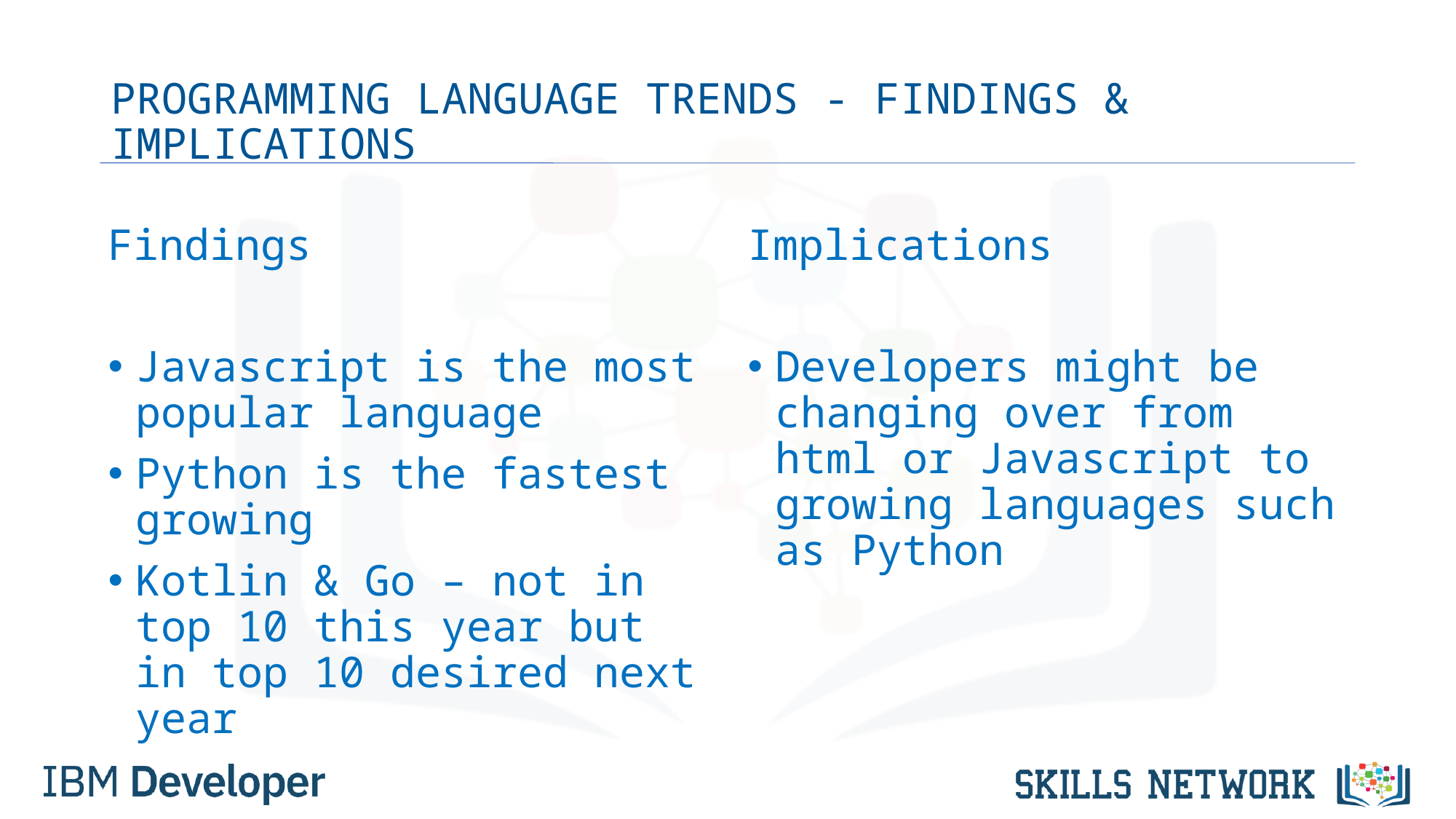

# PROGRAMMING LANGUAGE TRENDS - FINDINGS & IMPLICATIONS
Findings

Javascript is the most popular language
Python is the fastest growing
Kotlin & Go – not in top 10 this year but in top 10 desired next year

Implications

Developers might be changing over from html or Javascript to growing languages such as Python